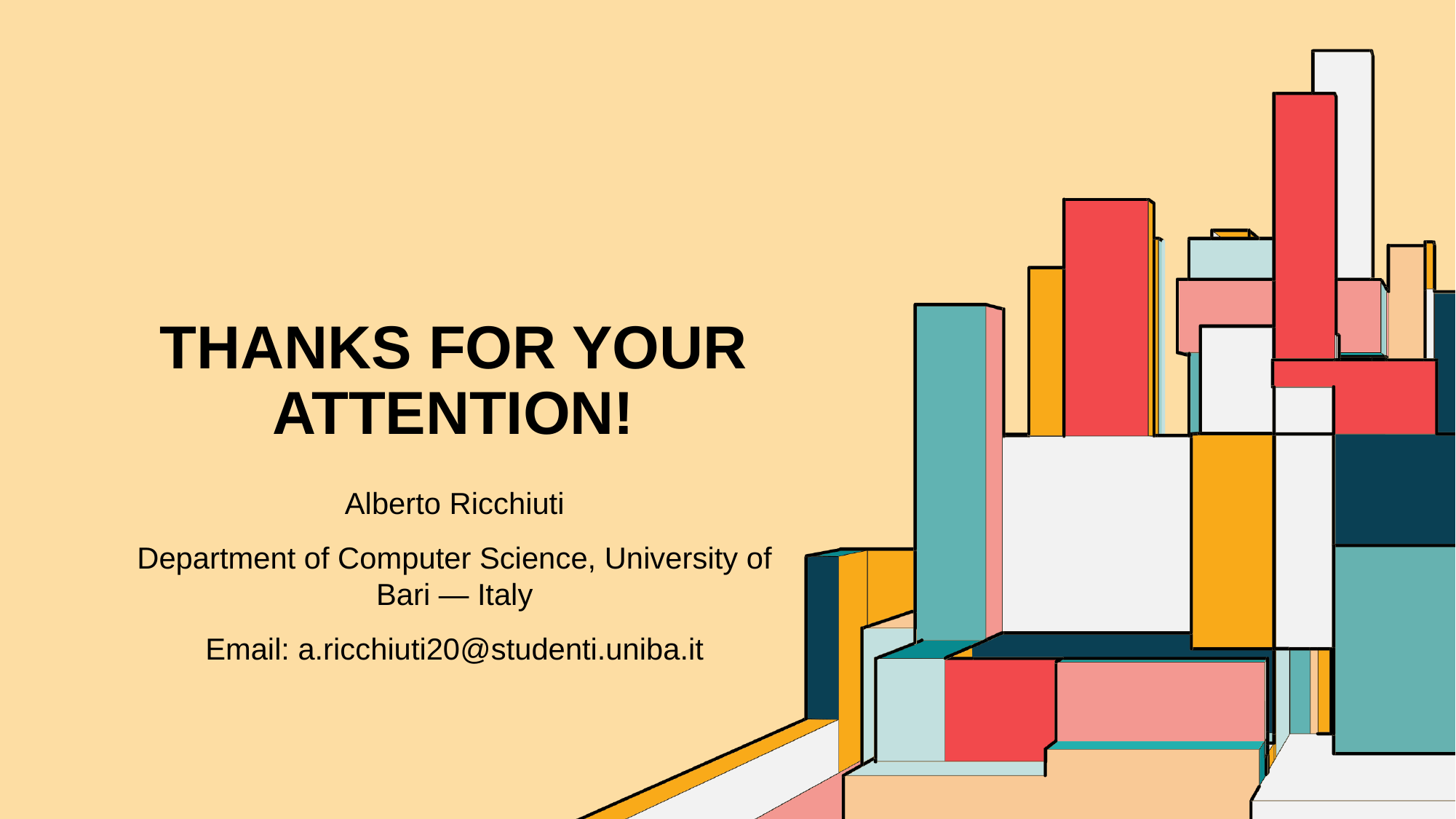

# Thanks for your attention!
Alberto Ricchiuti
Department of Computer Science, University of Bari — Italy
Email: a.ricchiuti20@studenti.uniba.it